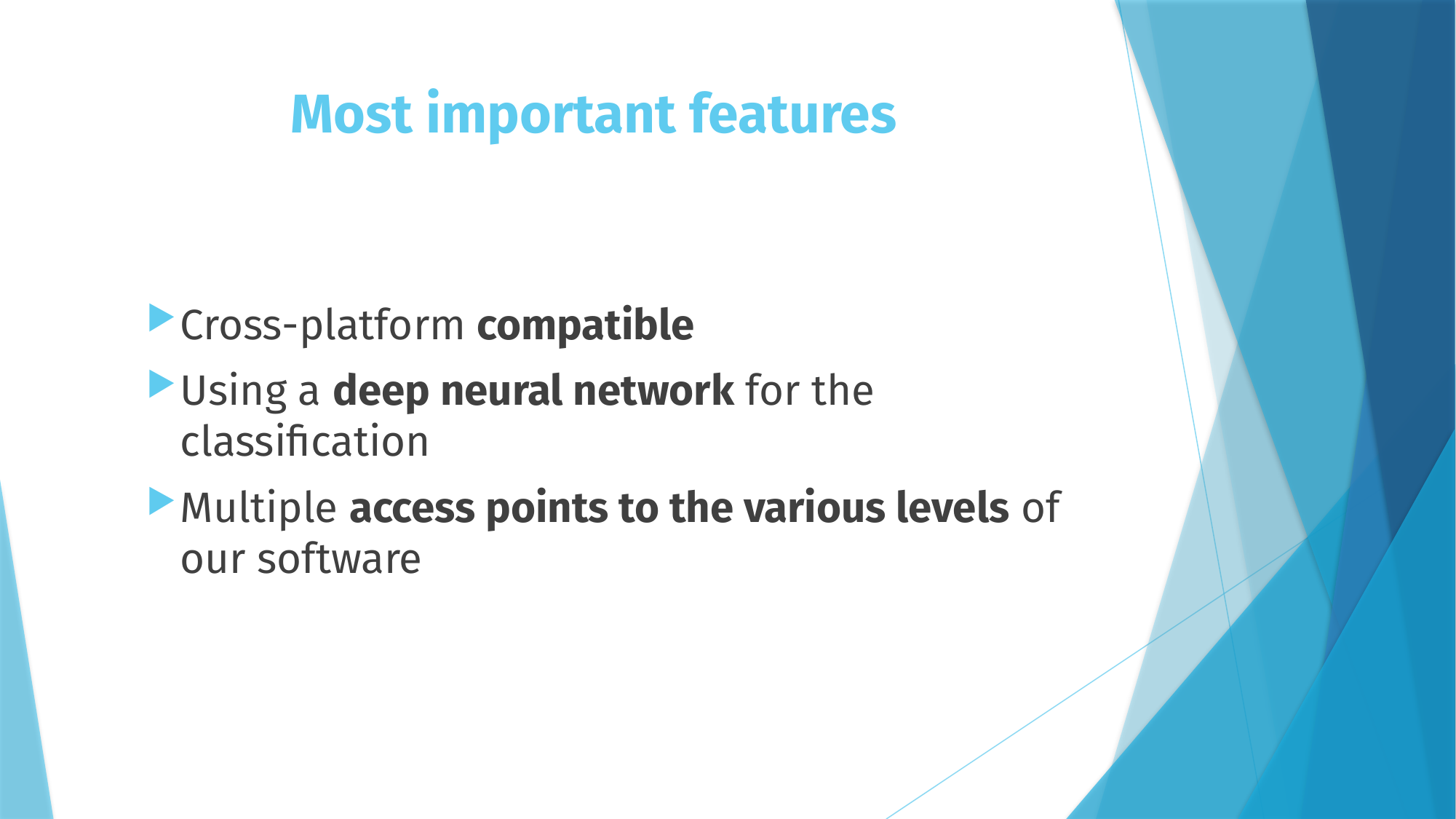

# Most important features
Cross-platform compatible
Using a deep neural network for the classification
Multiple access points to the various levels of our software